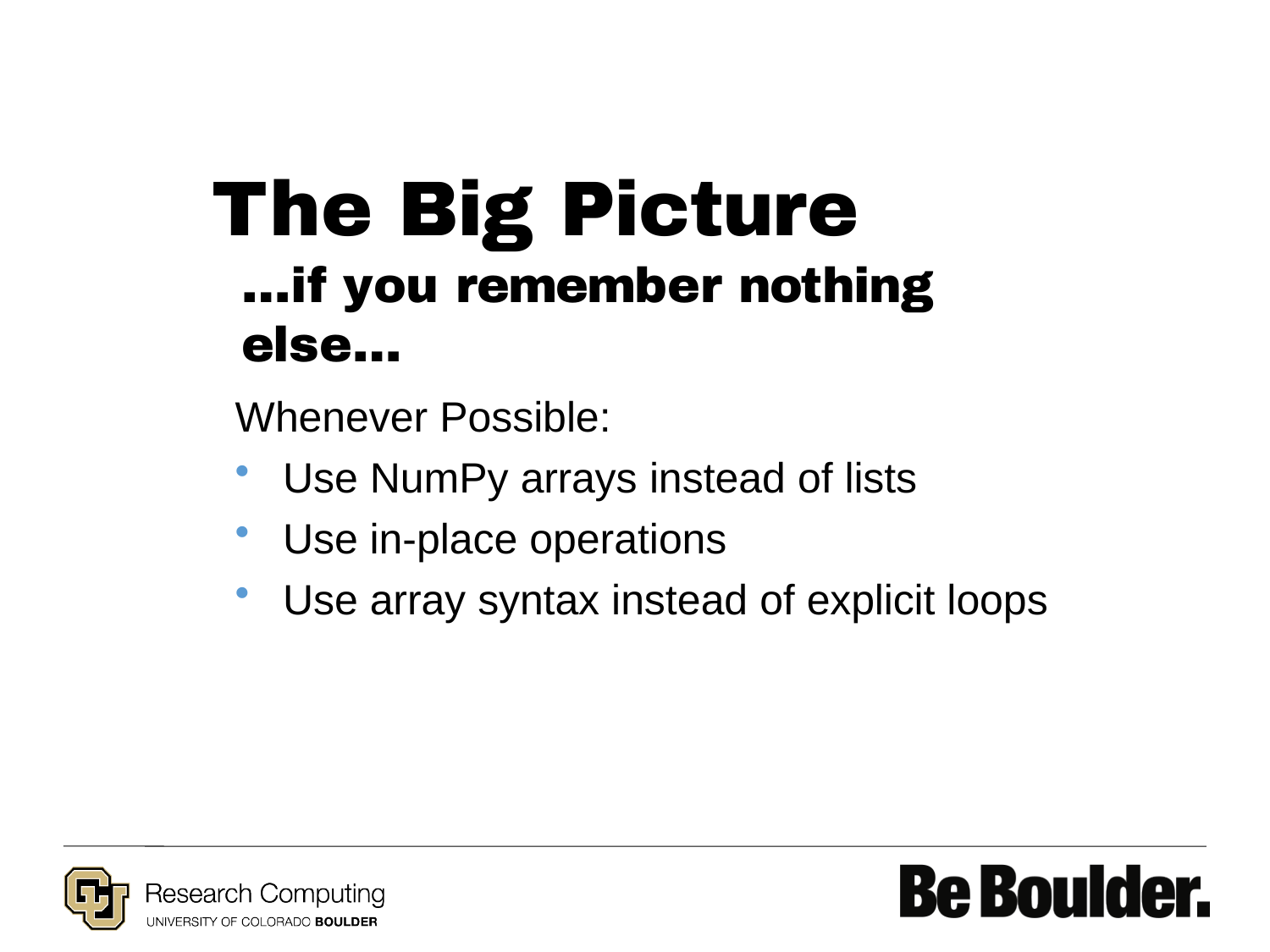

# The Big Picture
…if you remember nothing else…
Whenever Possible:
Use NumPy arrays instead of lists
Use in-place operations
Use array syntax instead of explicit loops